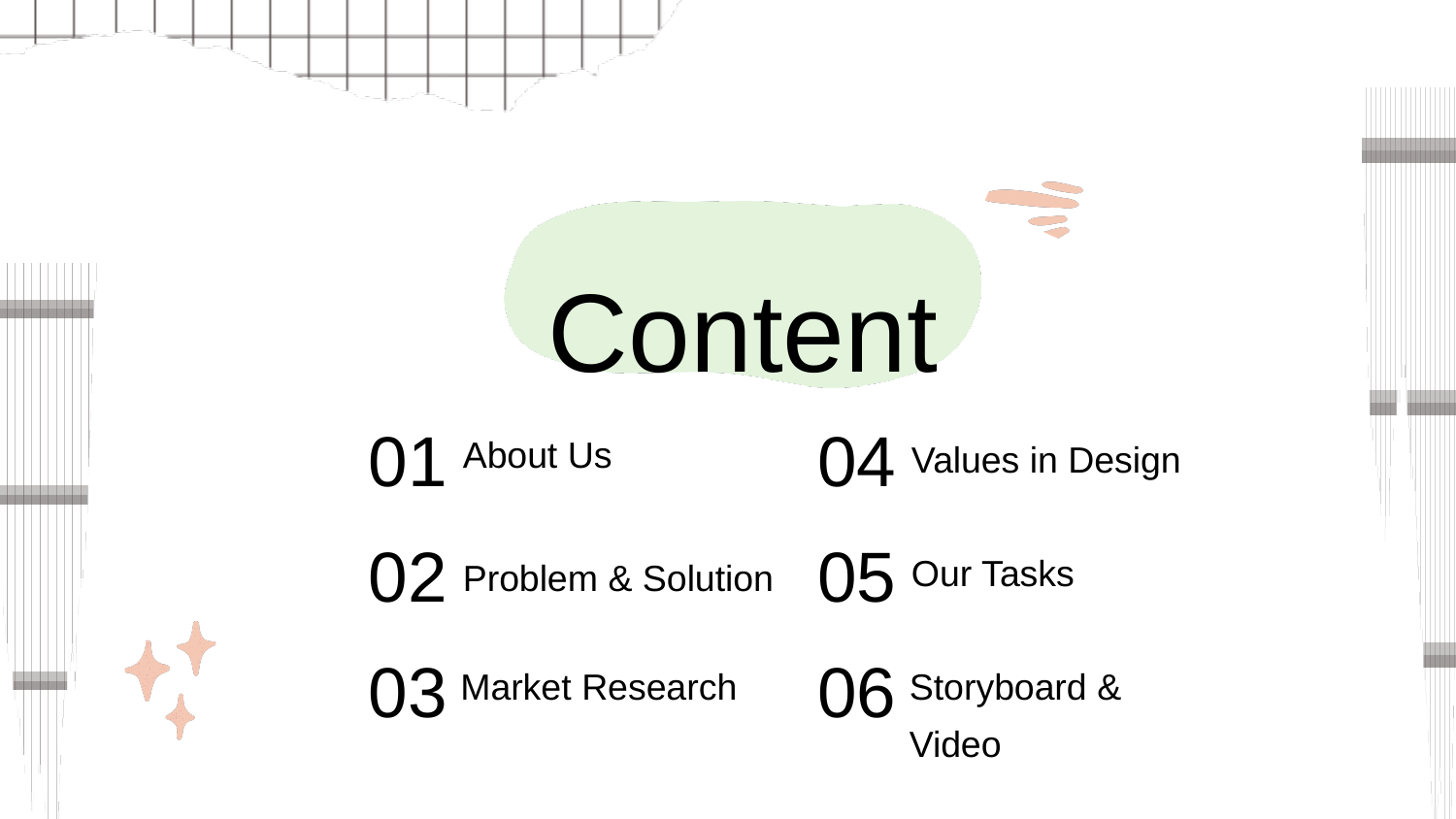

Content
04
01
About Us
Values in Design

05
02
Our Tasks
Problem & Solution

06
03
Storyboard & Video
Market Research